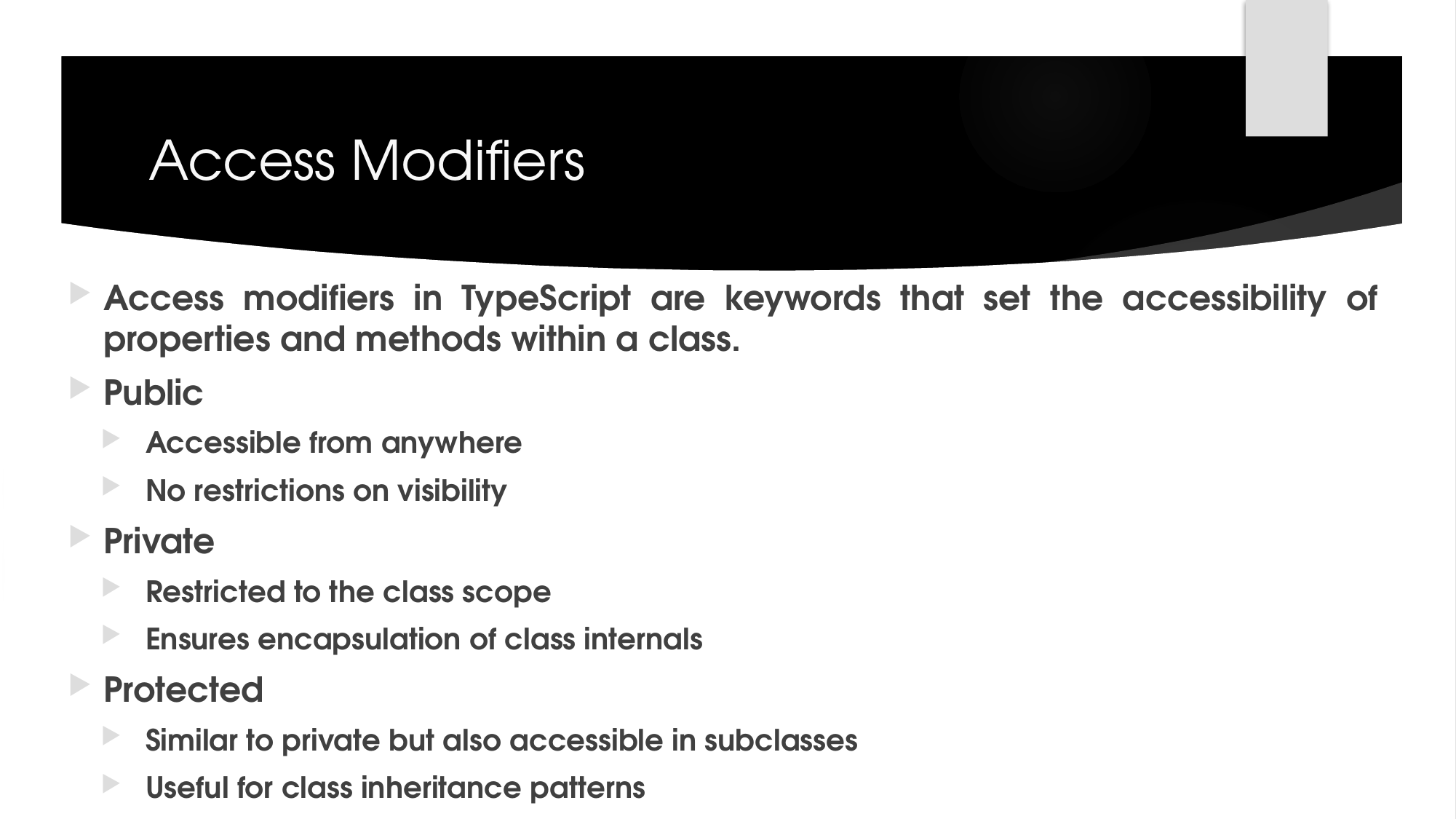

# Access Modifiers
Access modifiers in TypeScript are keywords that set the accessibility of properties and methods within a class.
Public
Accessible from anywhere
No restrictions on visibility
Private
Restricted to the class scope
Ensures encapsulation of class internals
Protected
Similar to private but also accessible in subclasses
Useful for class inheritance patterns